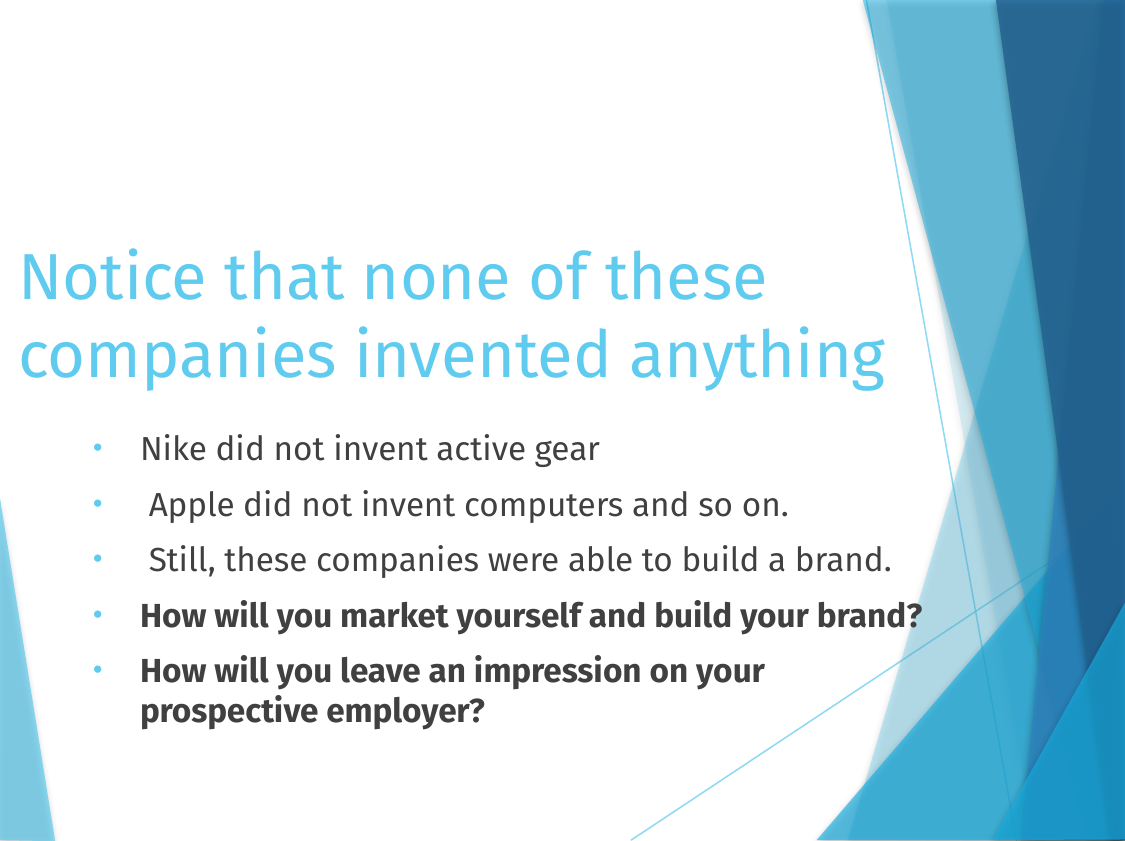

# Notice that none of these companies invented anything
Nike did not invent active gear
 Apple did not invent computers and so on.
 Still, these companies were able to build a brand.
How will you market yourself and build your brand?
How will you leave an impression on your prospective employer?